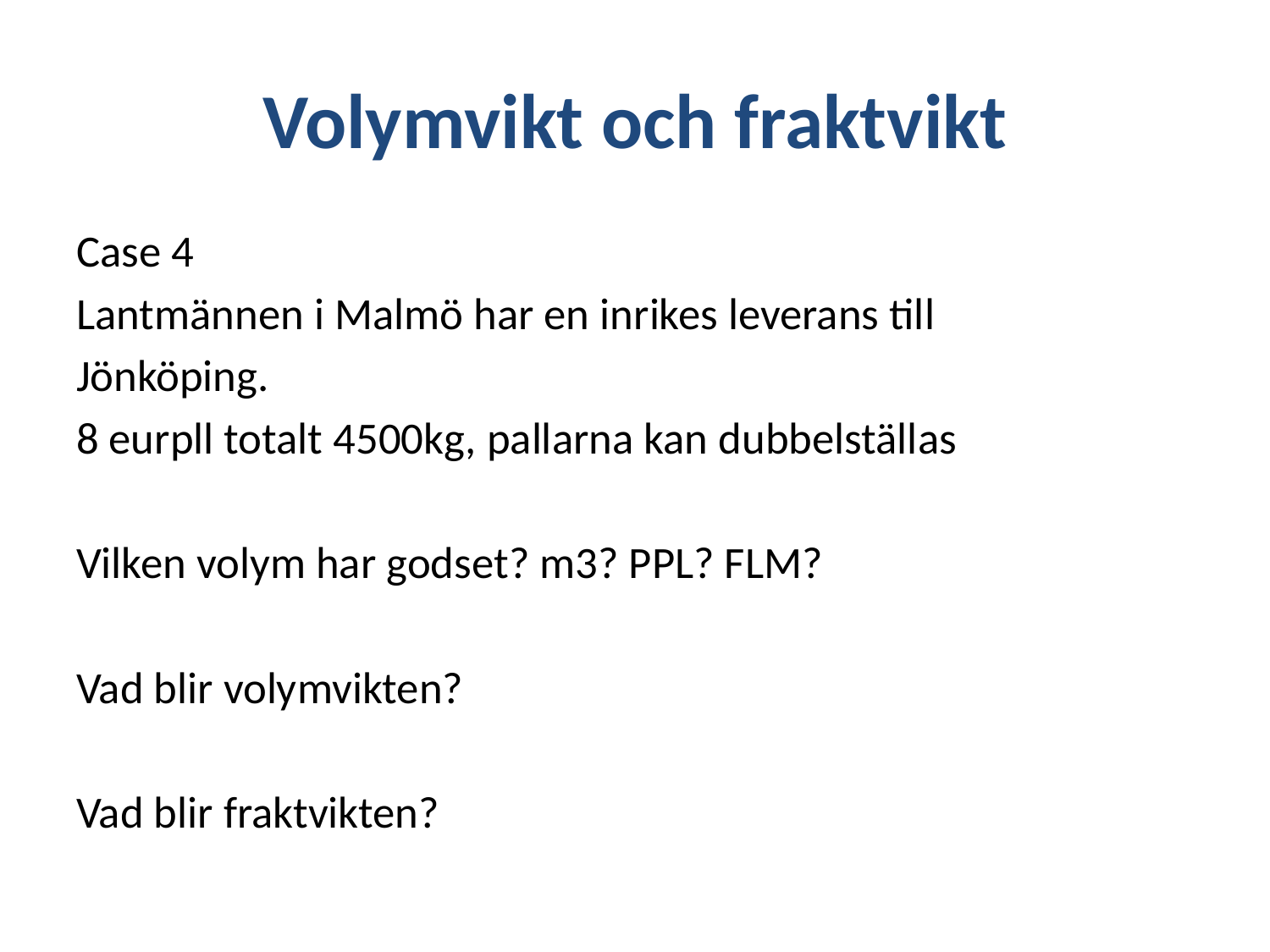

# Volymvikt och fraktvikt
Case 4
Lantmännen i Malmö har en inrikes leverans till
Jönköping.
8 eurpll totalt 4500kg, pallarna kan dubbelställas

Vilken volym har godset? m3? PPL? FLM?

Vad blir volymvikten?

Vad blir fraktvikten?